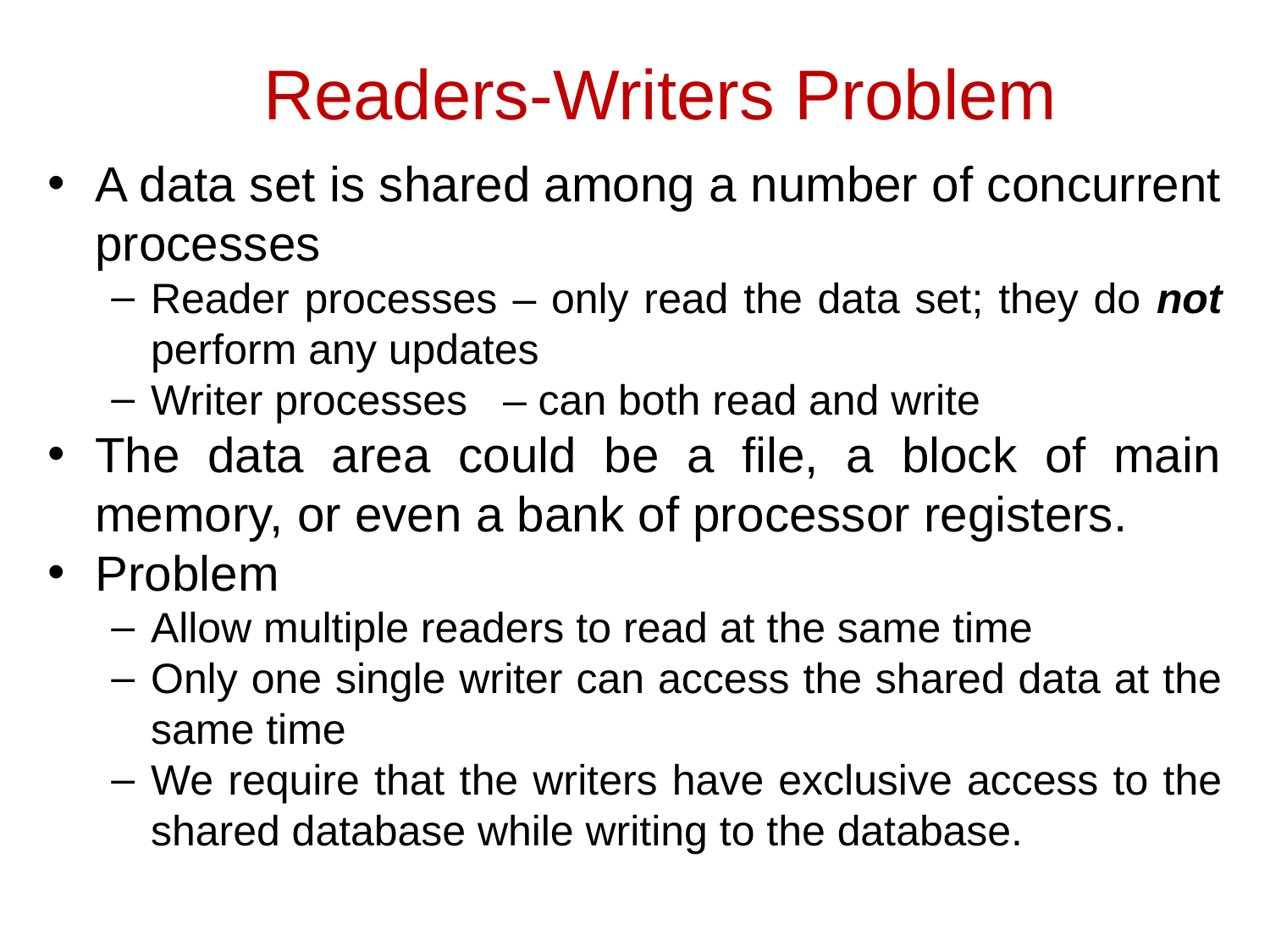

# Readers-Writers Problem
A data set is shared among a number of concurrent processes
Reader processes – only read the data set; they do not perform any updates
Writer processes   – can both read and write
The data area could be a file, a block of main memory, or even a bank of processor registers.
Problem
Allow multiple readers to read at the same time
Only one single writer can access the shared data at the same time
We require that the writers have exclusive access to the shared database while writing to the database.